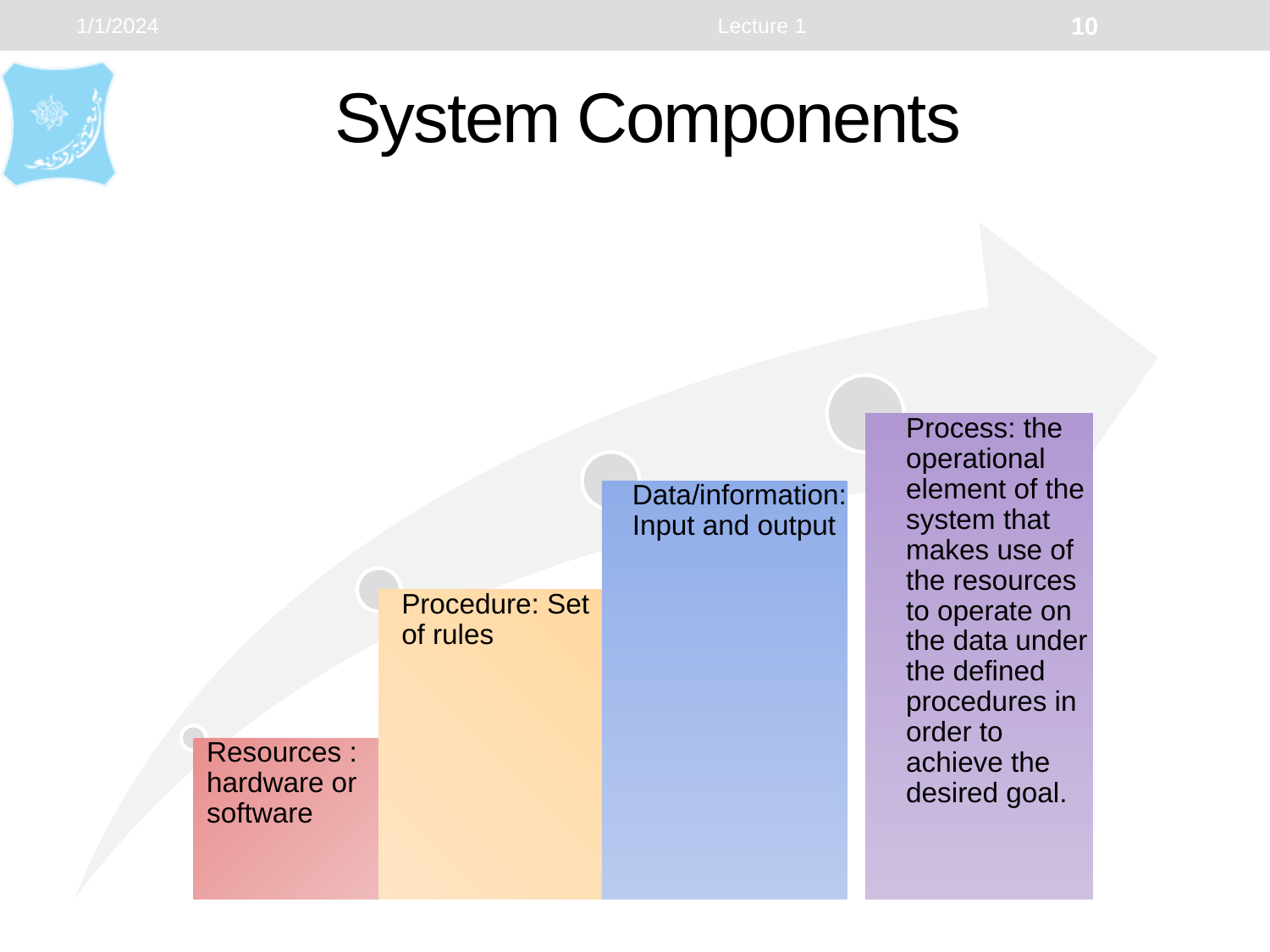

1/1/2024
Lecture 1
10
# System Components
Resources : hardware or software
Procedure: Set of rules
Data/information: Input and output
Process: the operational element of the system that makes use of the resources to operate on the data under the defined procedures in order to achieve the desired goal.